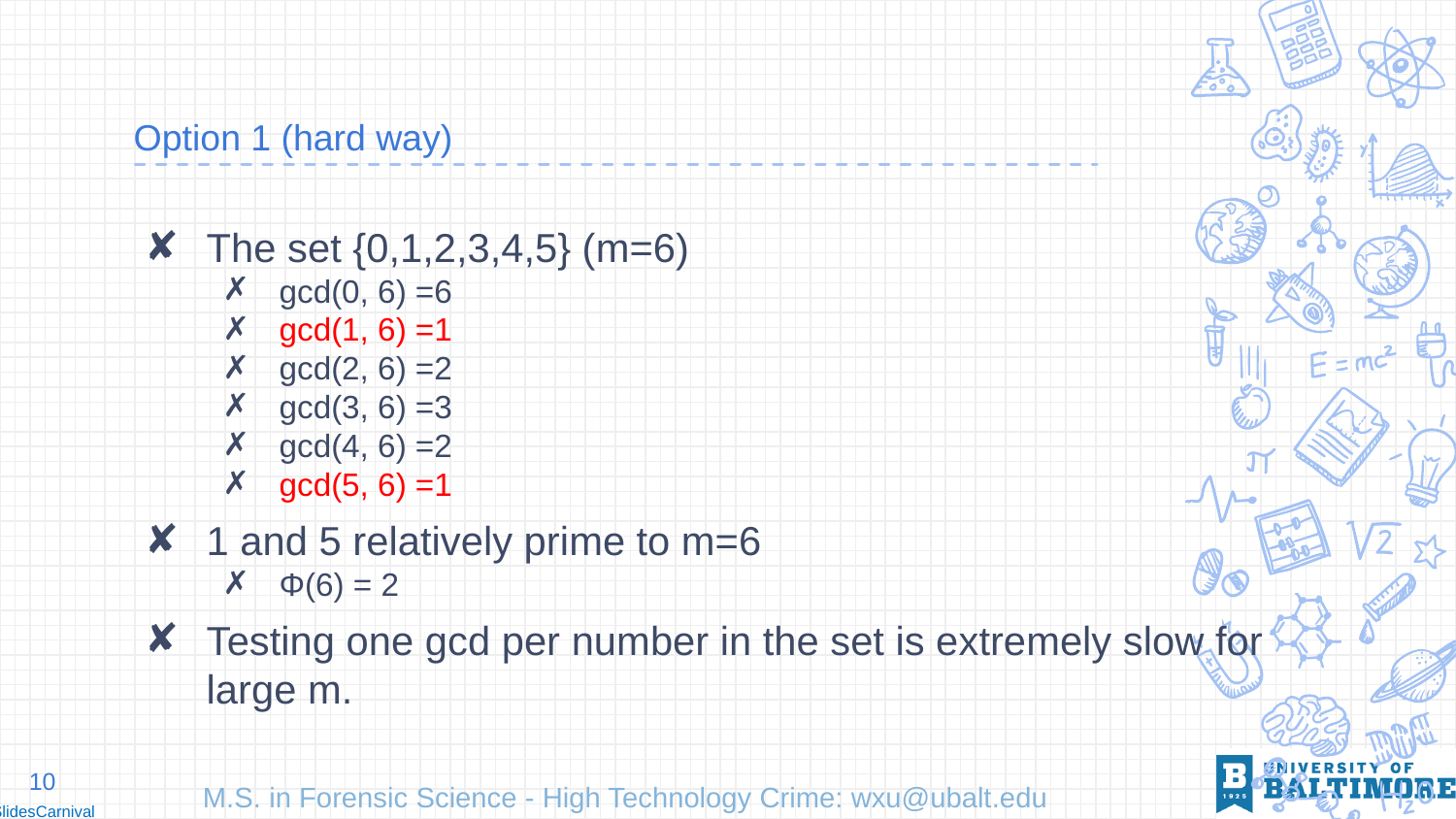

# Option 1 (hard way)
The set {0,1,2,3,4,5} (m=6)
gcd(0, 6) =6
gcd(1, 6) =1
gcd(2, 6) =2
gcd(3, 6) =3
gcd(4, 6) =2
gcd(5, 6) =1
1 and 5 relatively prime to m=6
Φ(6) = 2
Testing one gcd per number in the set is extremely slow for large m.

10